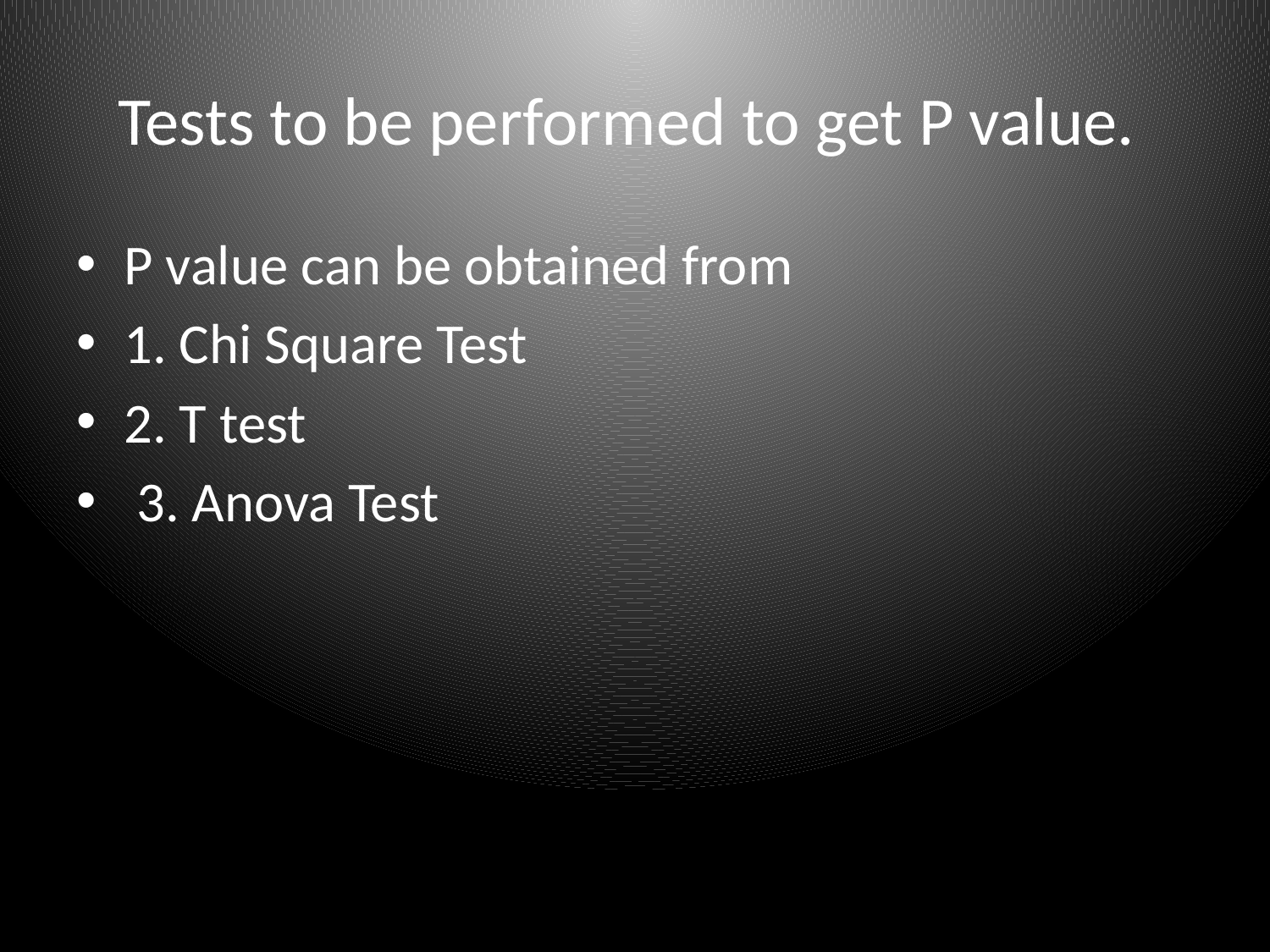

# Tests to be performed to get P value.
P value can be obtained from
1. Chi Square Test
2. T test
 3. Anova Test